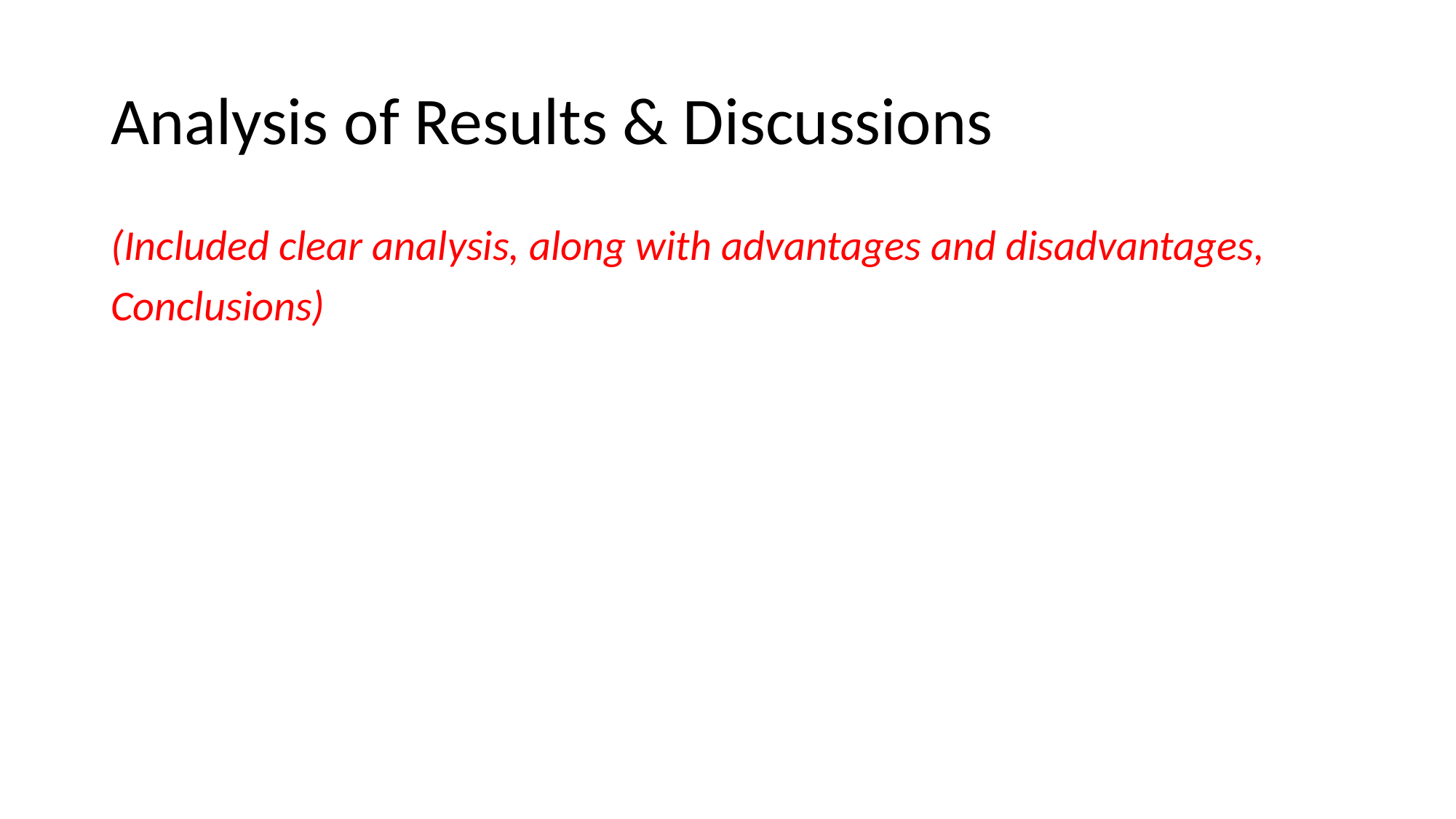

# Analysis of Results & Discussions
(Included clear analysis, along with advantages and disadvantages,
Conclusions)